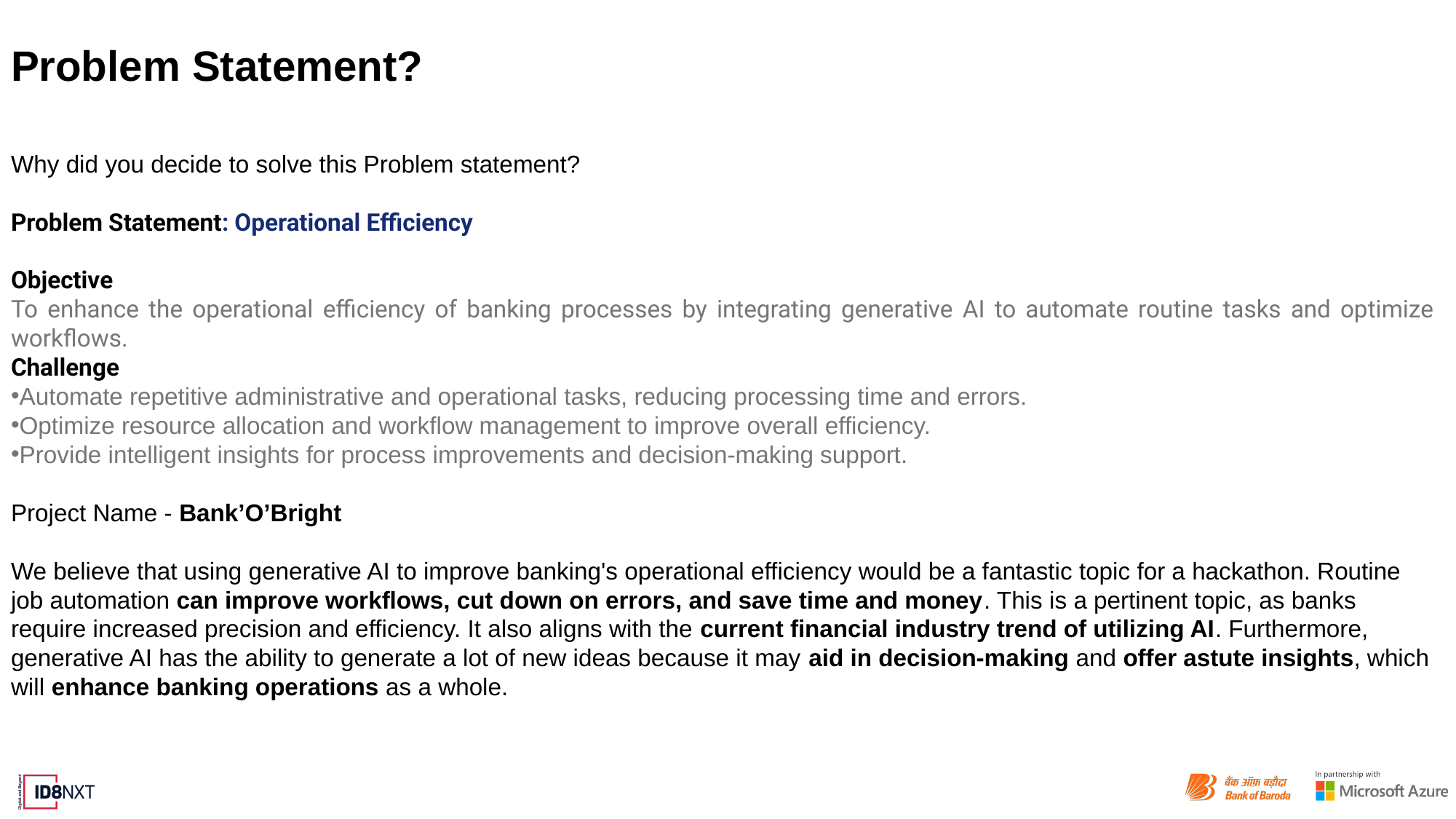

# Problem Statement?
Why did you decide to solve this Problem statement?

Problem Statement: Operational Efficiency

Objective
To enhance the operational efficiency of banking processes by integrating generative AI to automate routine tasks and optimize workflows.
Challenge
Automate repetitive administrative and operational tasks, reducing processing time and errors.
Optimize resource allocation and workflow management to improve overall efficiency.
Provide intelligent insights for process improvements and decision-making support.

Project Name - Bank’O’Bright

We believe that using generative AI to improve banking's operational efficiency would be a fantastic topic for a hackathon. Routine job automation can improve workflows, cut down on errors, and save time and money. This is a pertinent topic, as banks require increased precision and efficiency. It also aligns with the current financial industry trend of utilizing AI. Furthermore, generative AI has the ability to generate a lot of new ideas because it may aid in decision-making and offer astute insights, which will enhance banking operations as a whole.